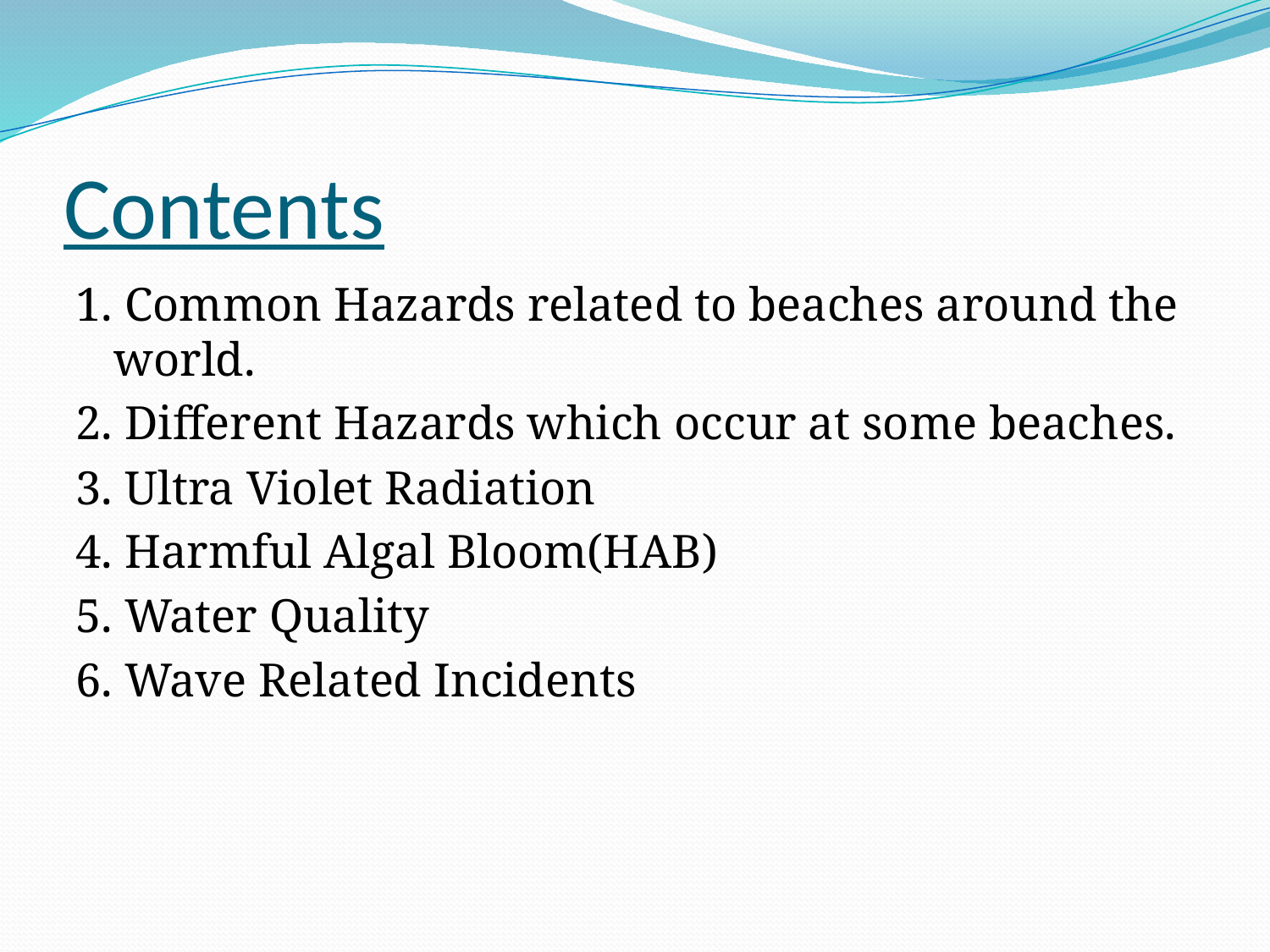

# Contents
1. Common Hazards related to beaches around the world.
2. Different Hazards which occur at some beaches.
3. Ultra Violet Radiation
4. Harmful Algal Bloom(HAB)
5. Water Quality
6. Wave Related Incidents